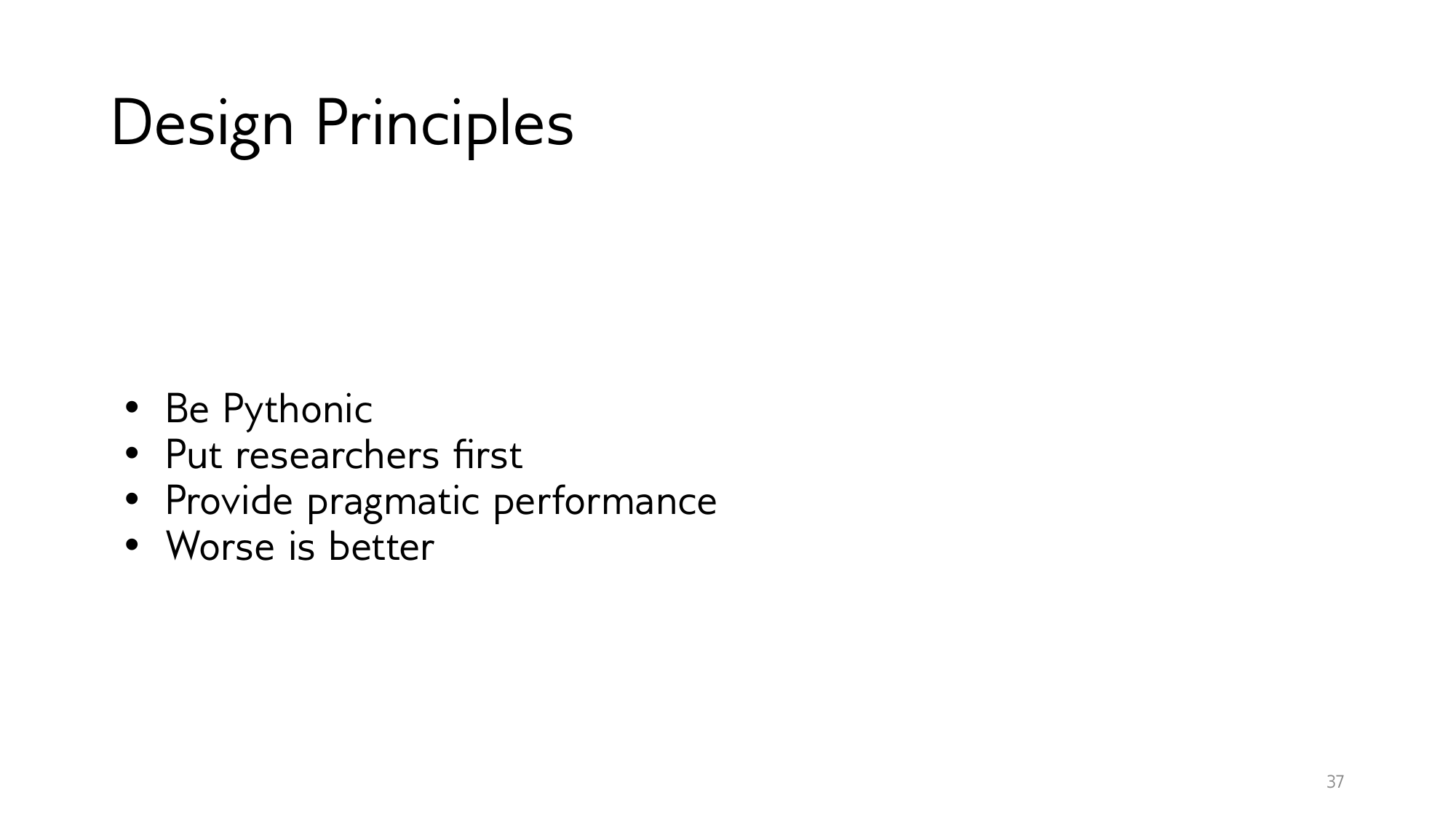

# Design Principles
Be Pythonic
Put researchers first
Provide pragmatic performance
Worse is better
37